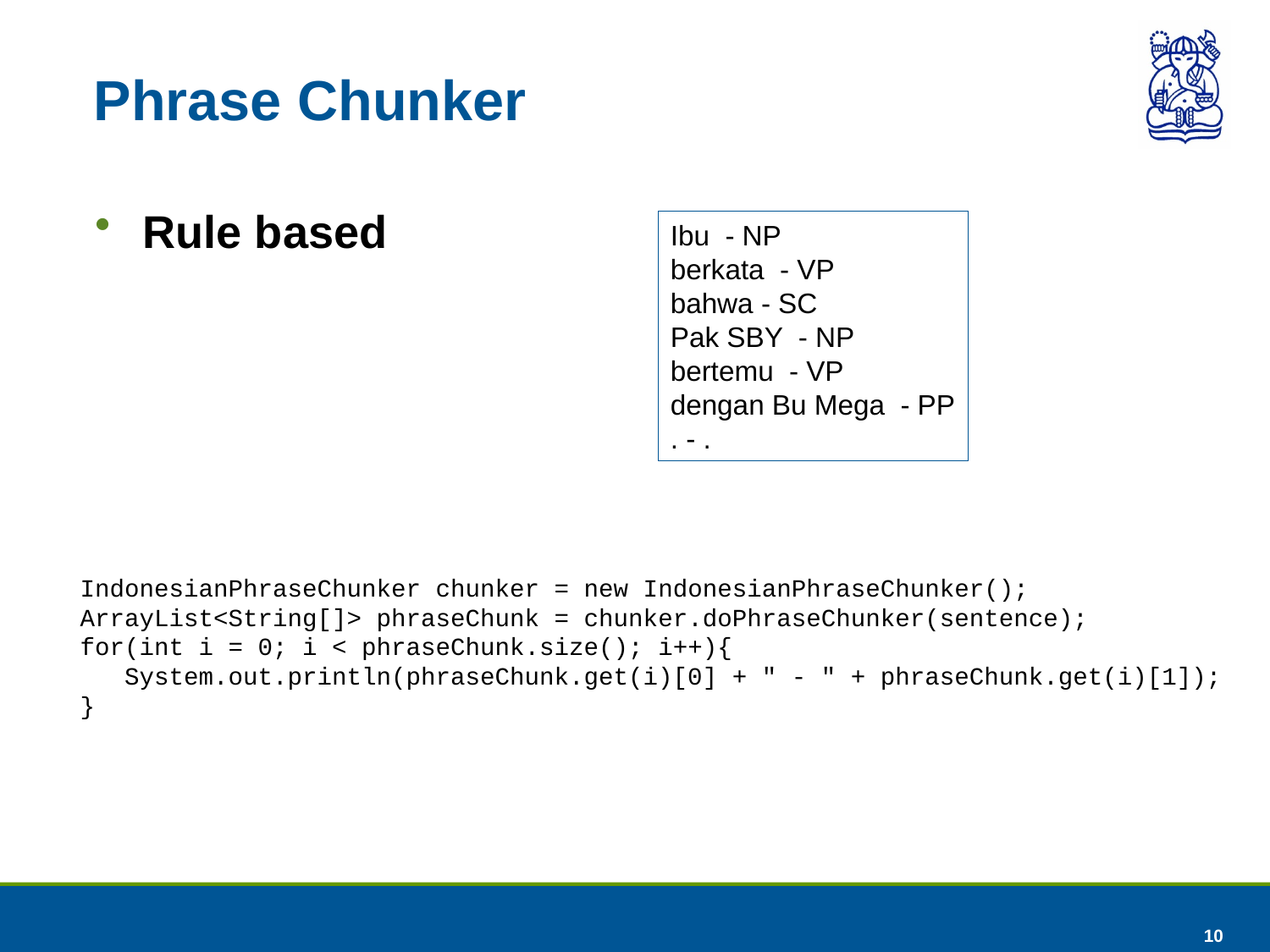

# Phrase Chunker
Rule based
Ibu  - NP
berkata  - VP
bahwa - SC
Pak SBY  - NP
bertemu  - VP
dengan Bu Mega  - PP
. - .
IndonesianPhraseChunker chunker = new IndonesianPhraseChunker();
ArrayList<String[]> phraseChunk = chunker.doPhraseChunker(sentence);
for(int i = 0; i < phraseChunk.size(); i++){
   System.out.println(phraseChunk.get(i)[0] + " - " + phraseChunk.get(i)[1]);
}